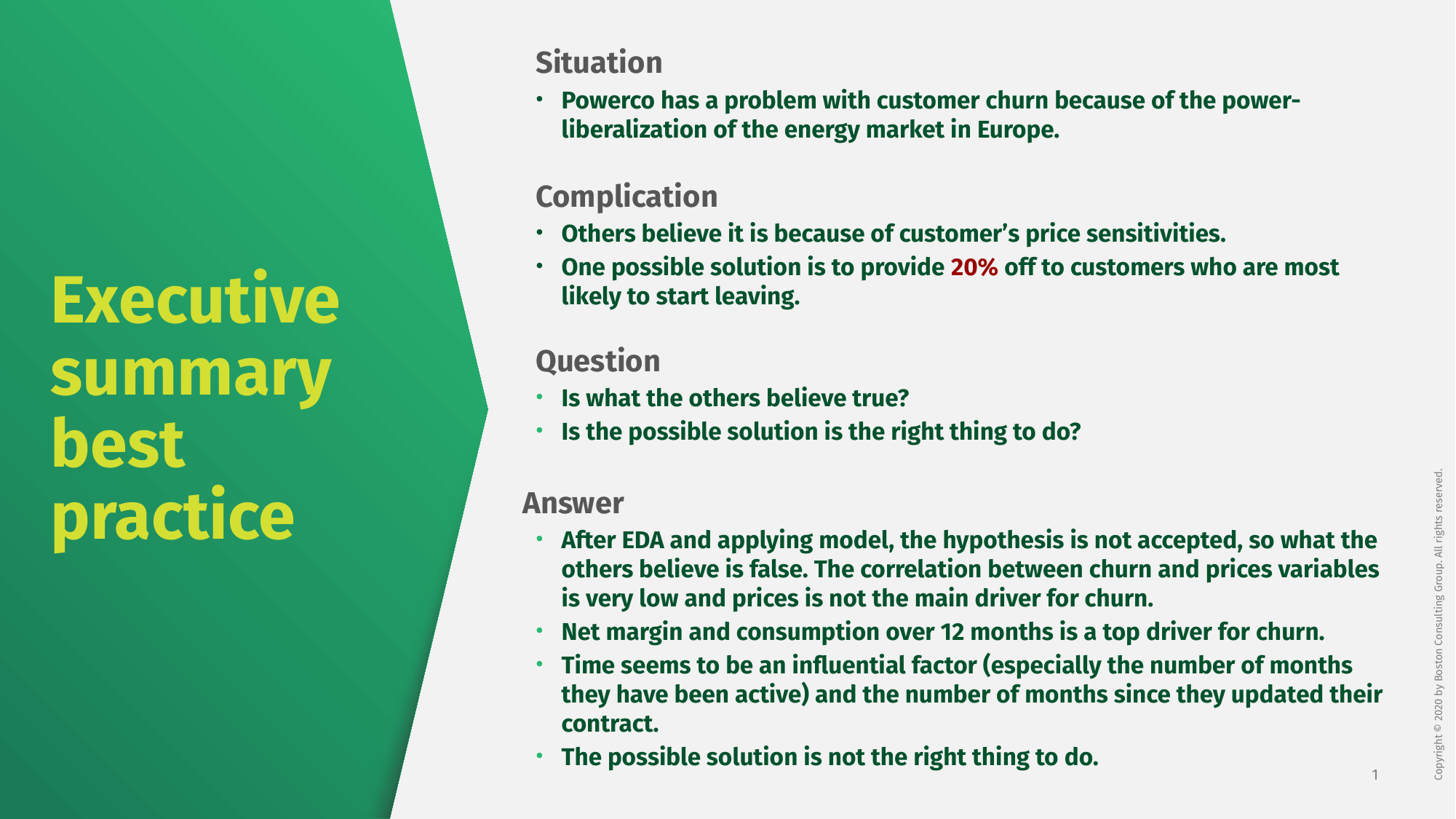

Situation
Powerco has a problem with customer churn because of the power-liberalization of the energy market in Europe.

Complication
Others believe it is because of customer’s price sensitivities.
One possible solution is to provide 20% off to customers who are most likely to start leaving.

Question
Is what the others believe true?
Is the possible solution is the right thing to do?

Answer
After EDA and applying model, the hypothesis is not accepted, so what the others believe is false. The correlation between churn and prices variables is very low and prices is not the main driver for churn.
Net margin and consumption over 12 months is a top driver for churn.
Time seems to be an influential factor (especially the number of months they have been active) and the number of months since they updated their contract.
The possible solution is not the right thing to do.
# Executive summary best practice